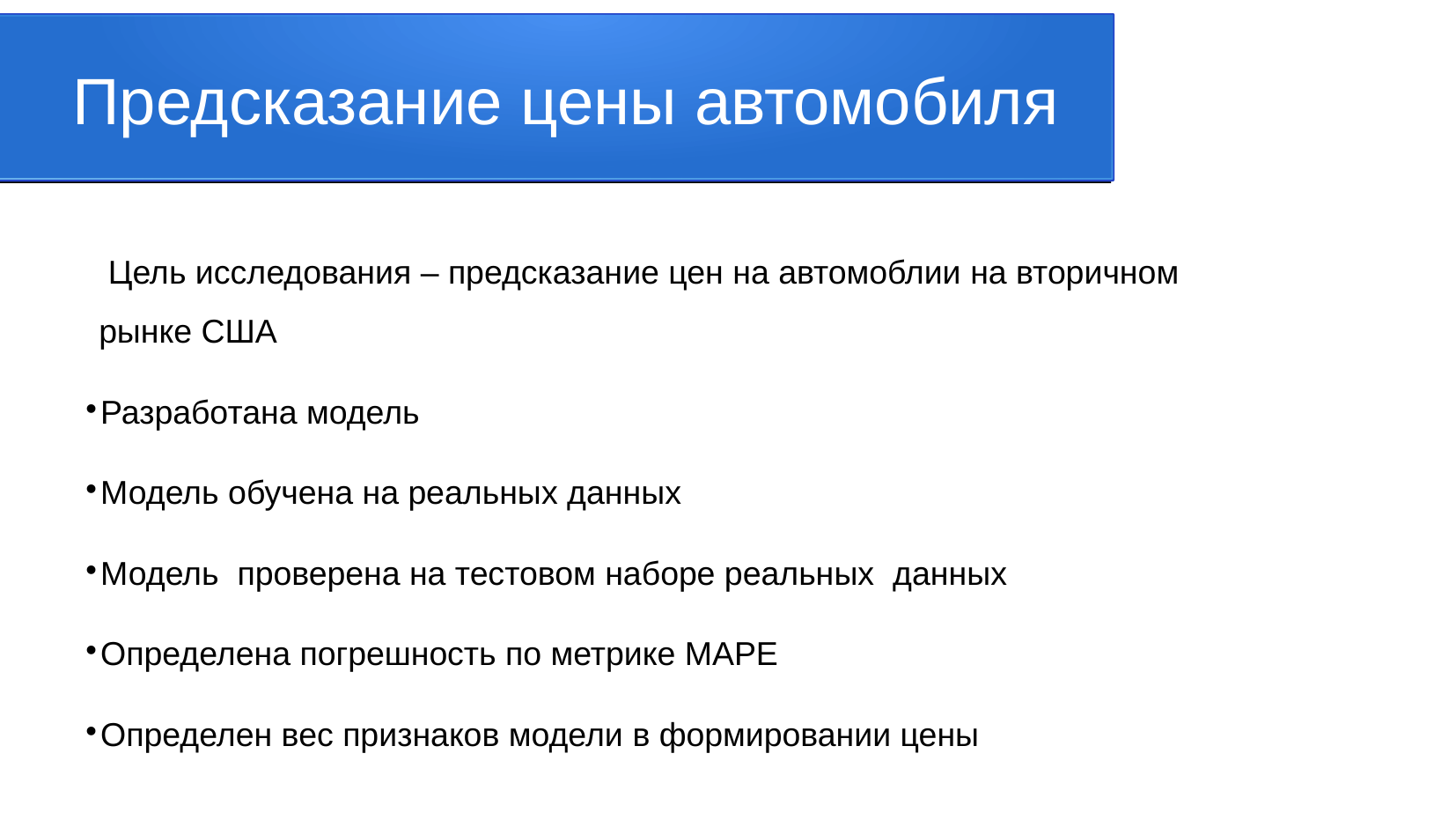

Предсказание цены автомобиля

 Цель исследования – предсказание цен на автомоблии на вторичном рынке США
Разработана модель
Модель обучена на реальных данных
Модель  проверена на тестовом наборе реальных  данных
Определена погрешность по метрике MAPE
Определен вес признаков модели в формировании цены